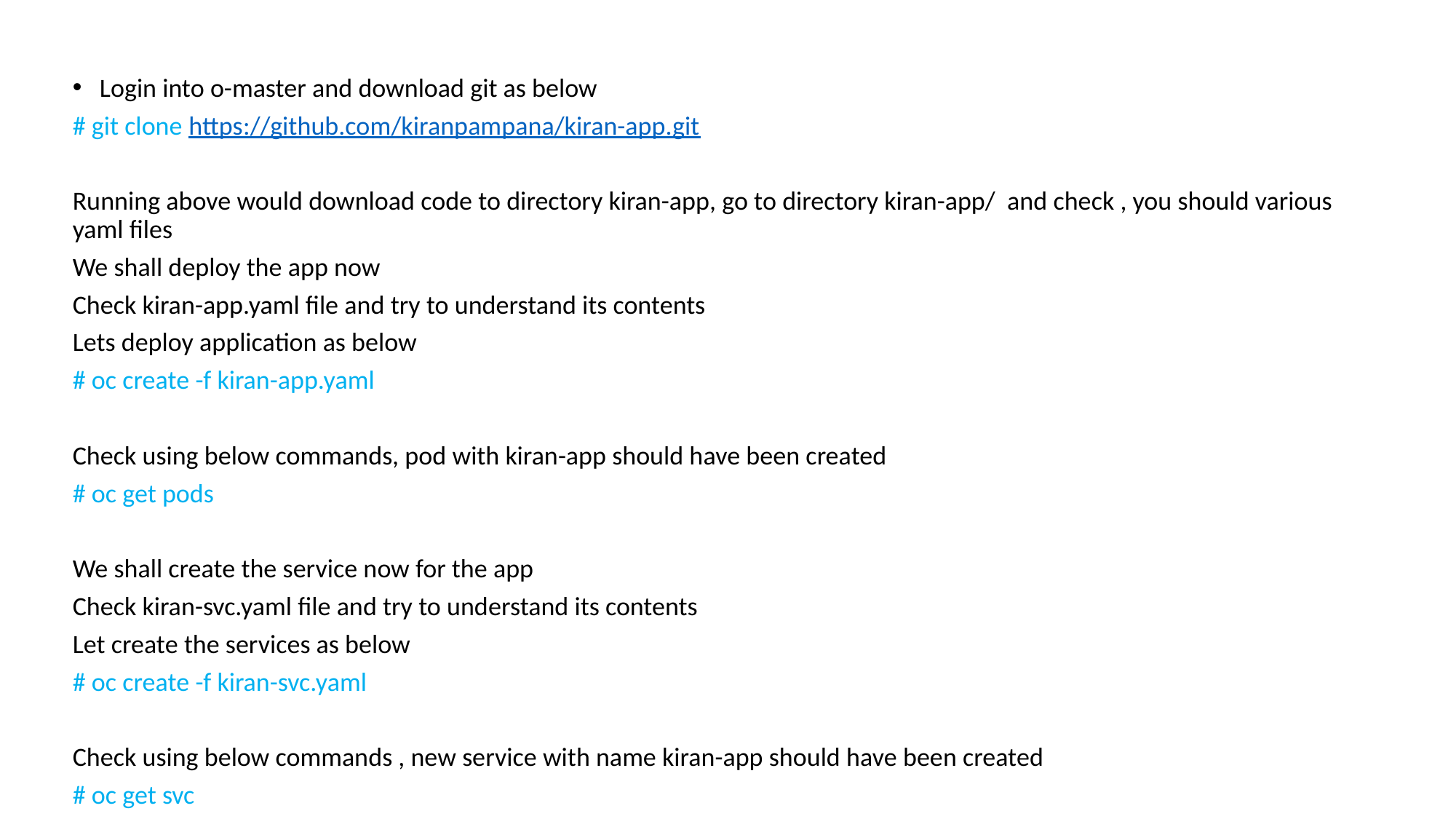

Login into o-master and download git as below
# git clone https://github.com/kiranpampana/kiran-app.git

Running above would download code to directory kiran-app, go to directory kiran-app/  and check , you should various yaml files
We shall deploy the app now
Check kiran-app.yaml file and try to understand its contents
Lets deploy application as below
# oc create -f kiran-app.yaml

Check using below commands, pod with kiran-app should have been created
# oc get pods

We shall create the service now for the app
Check kiran-svc.yaml file and try to understand its contents
Let create the services as below
# oc create -f kiran-svc.yaml

Check using below commands , new service with name kiran-app should have been created
# oc get svc